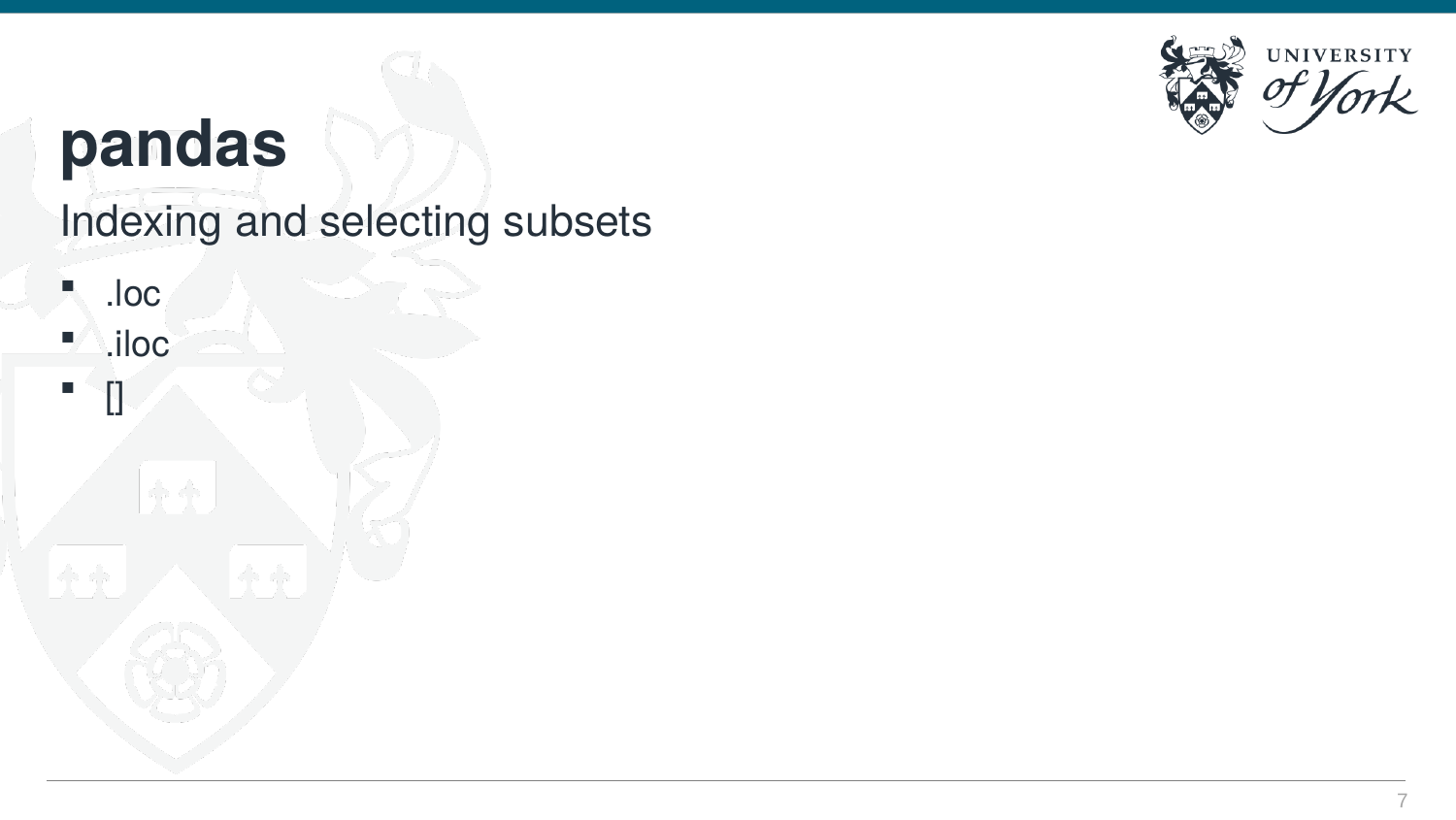

# pandas
Indexing and selecting subsets
.loc
.iloc
[]